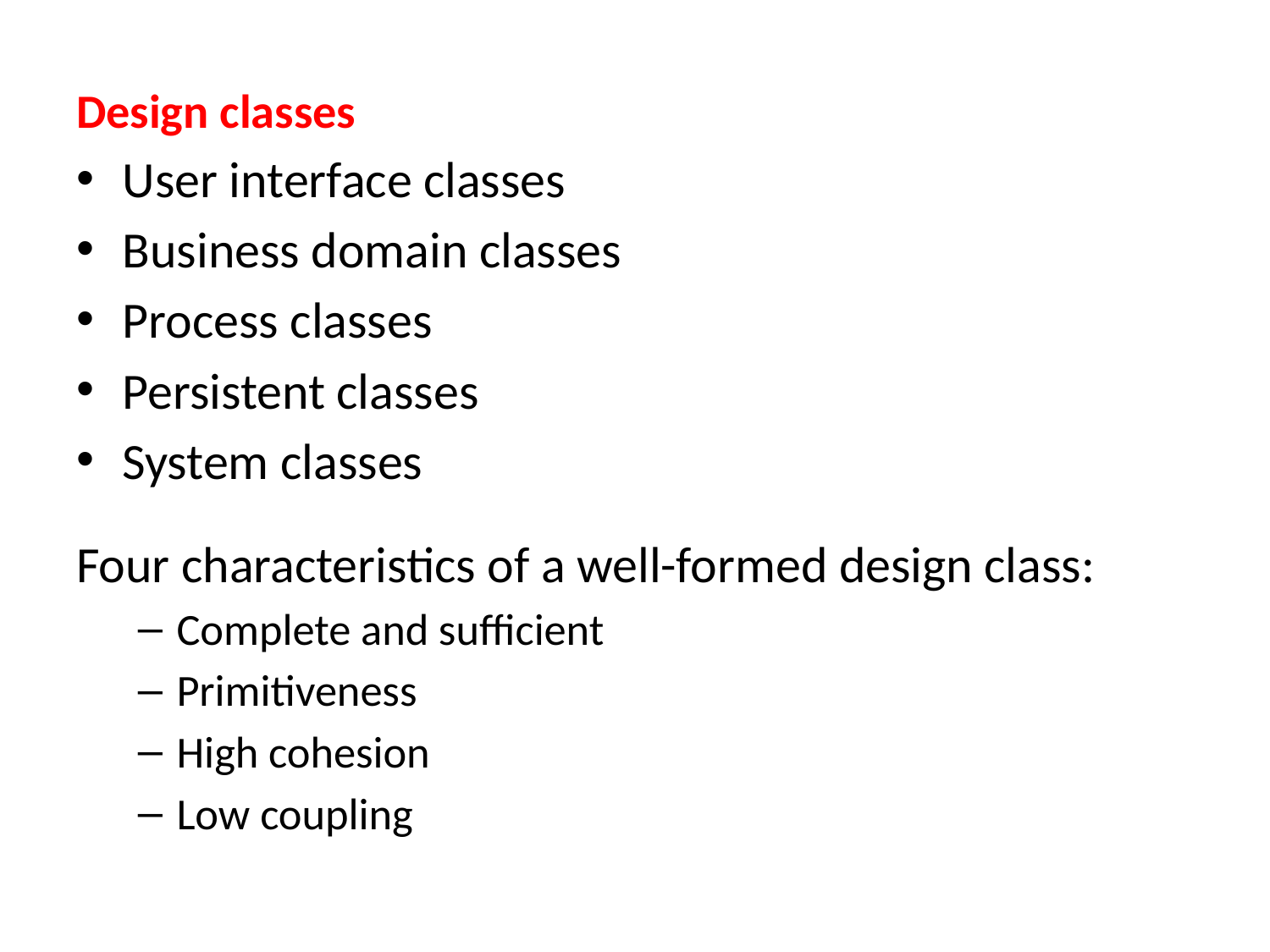

Design classes
User interface classes
Business domain classes
Process classes
Persistent classes
System classes

Four characteristics of a well-formed design class:
Complete and sufficient
Primitiveness
High cohesion
Low coupling